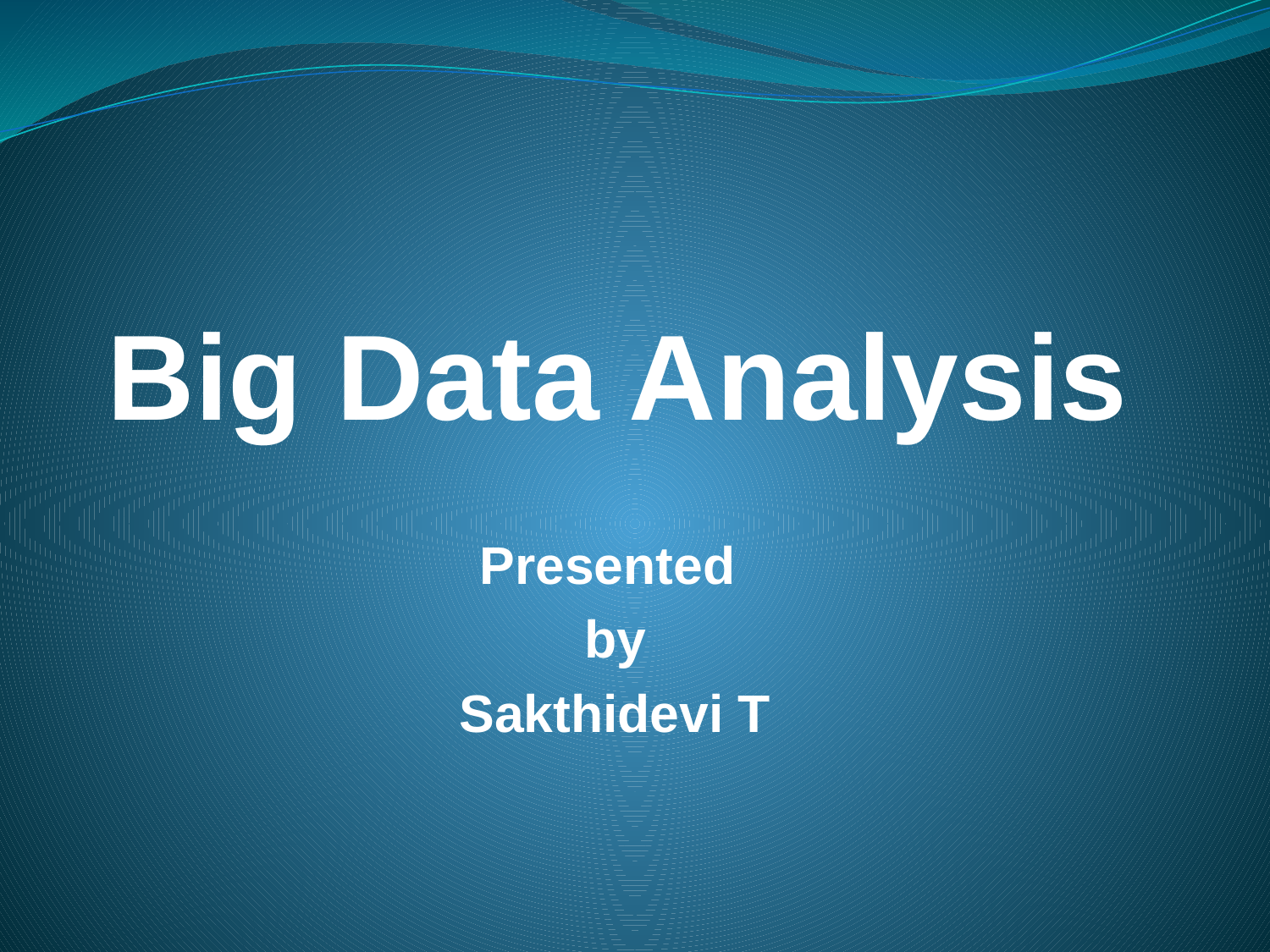

# Big Data Analysis
Presented
by
Sakthidevi T